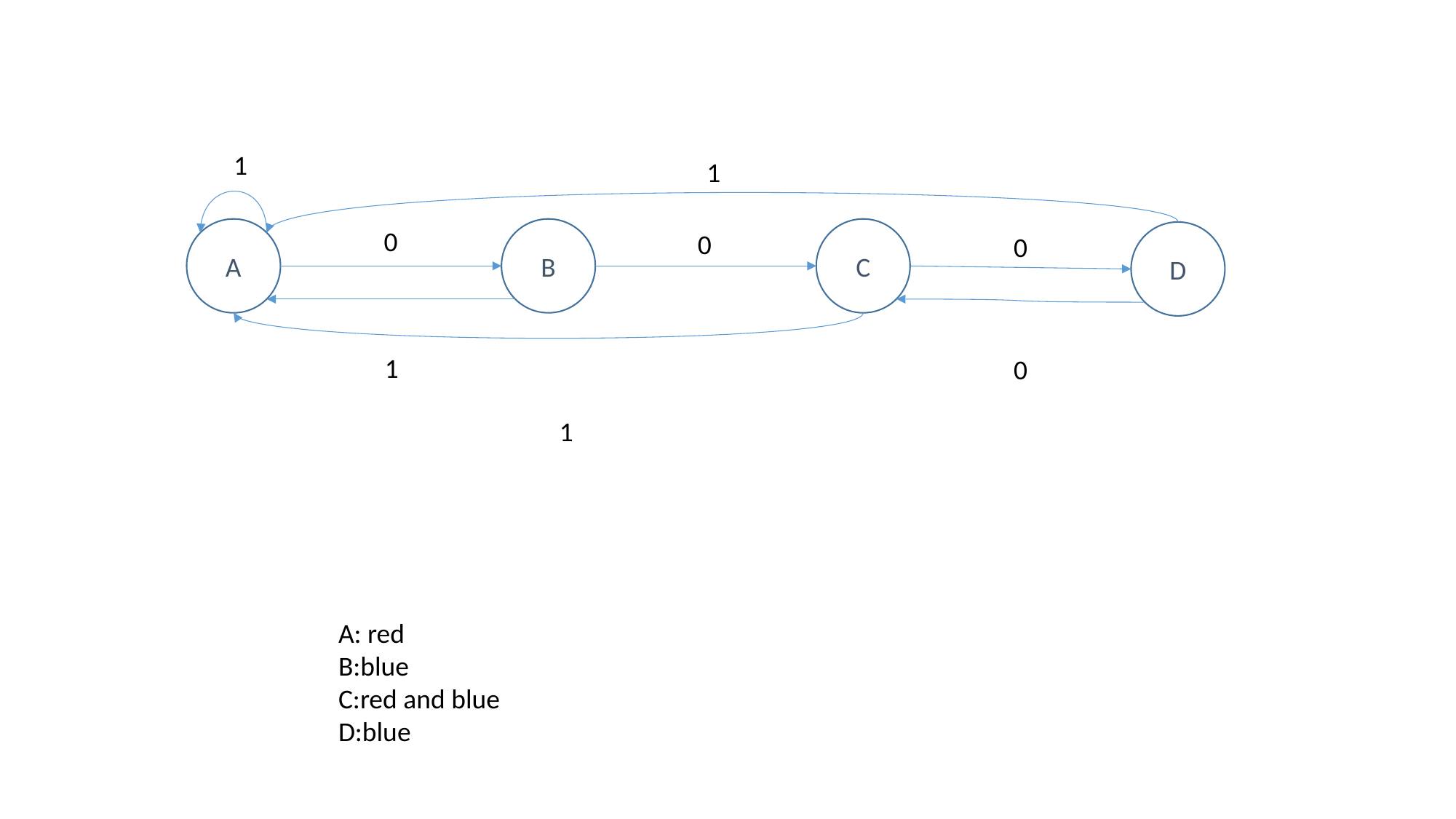

1
1
A
0
B
C
0
D
0
1
0
1
A: red
B:blue
C:red and blue
D:blue